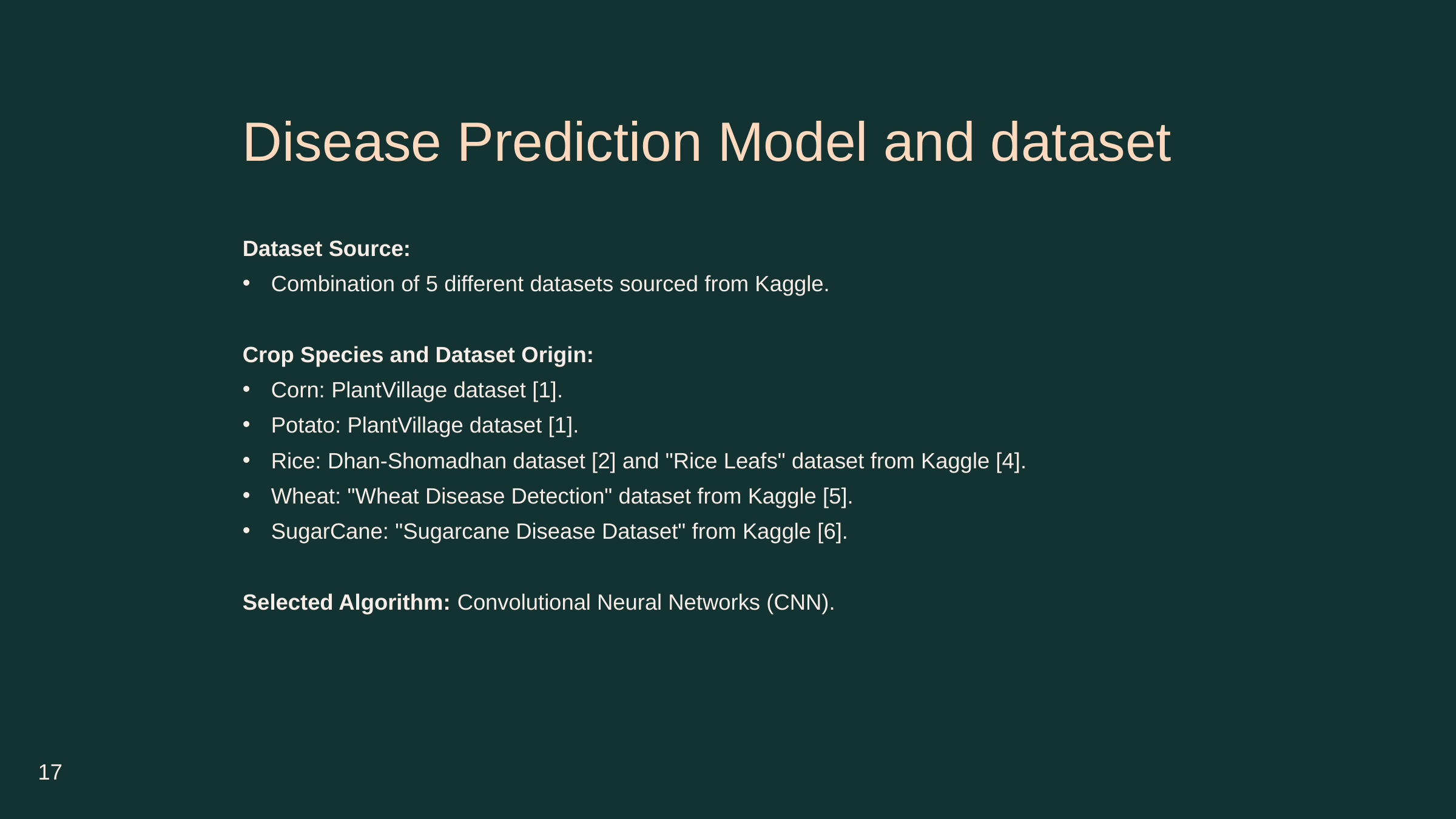

Disease Prediction Model and dataset
Dataset Source:
Combination of 5 different datasets sourced from Kaggle.

Crop Species and Dataset Origin:
Corn: PlantVillage dataset [1].
Potato: PlantVillage dataset [1].
Rice: Dhan-Shomadhan dataset [2] and "Rice Leafs" dataset from Kaggle [4].
Wheat: "Wheat Disease Detection" dataset from Kaggle [5].
SugarCane: "Sugarcane Disease Dataset" from Kaggle [6].

Selected Algorithm: Convolutional Neural Networks (CNN).

17